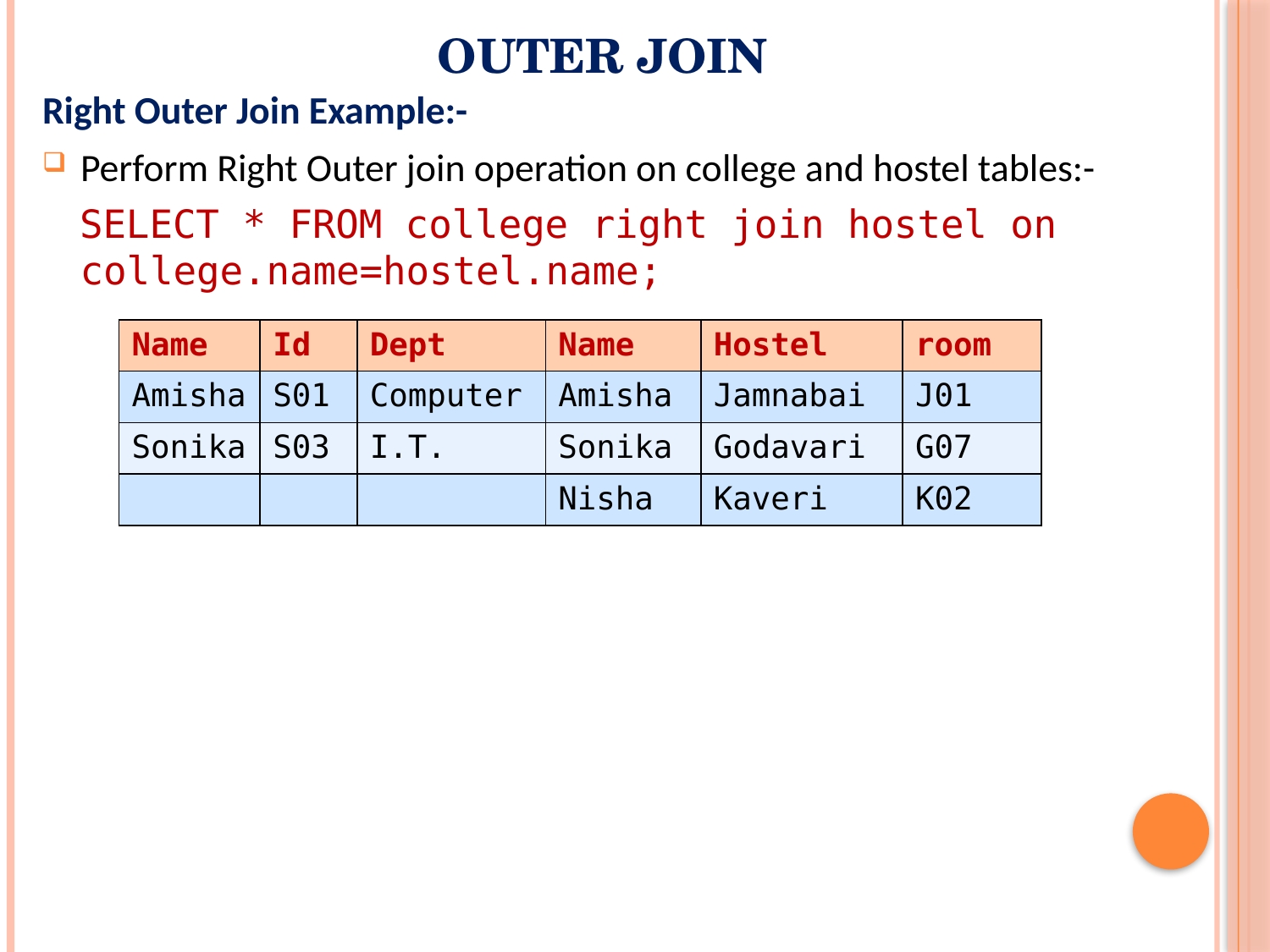

# outer join
Right Outer Join Example:-
Perform Right Outer join operation on college and hostel tables:-
SELECT * FROM college right join hostel on college.name=hostel.name;

| Name | Id | Dept | Name | Hostel | room |
| --- | --- | --- | --- | --- | --- |
| Amisha | S01 | Computer | Amisha | Jamnabai | J01 |
| Sonika | S03 | I.T. | Sonika | Godavari | G07 |
|  |  |  | Nisha | Kaveri | K02 |